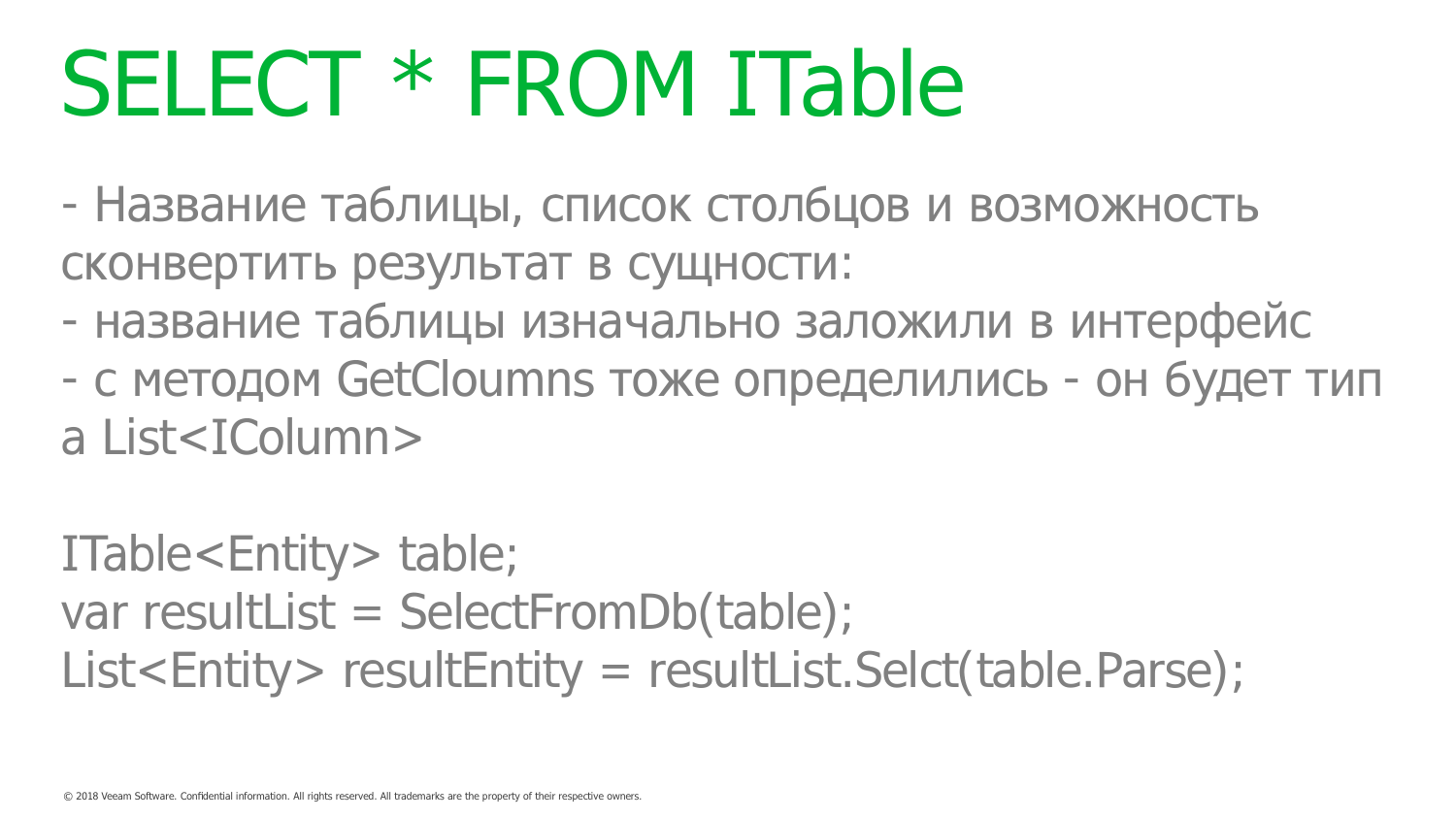

# SELECT * FROM ITable
- Название таблицы, список столбцов и возможность сконвертить результат в сущности:
- название таблицы изначально заложили в интерфейс
- с методом GetCloumns тоже определились - он будет типа List<IColumn>
ITable<Entity> table;
var resultList = SelectFromDb(table);
List<Entity> resultEntity = resultList.Selct(table.Parse);